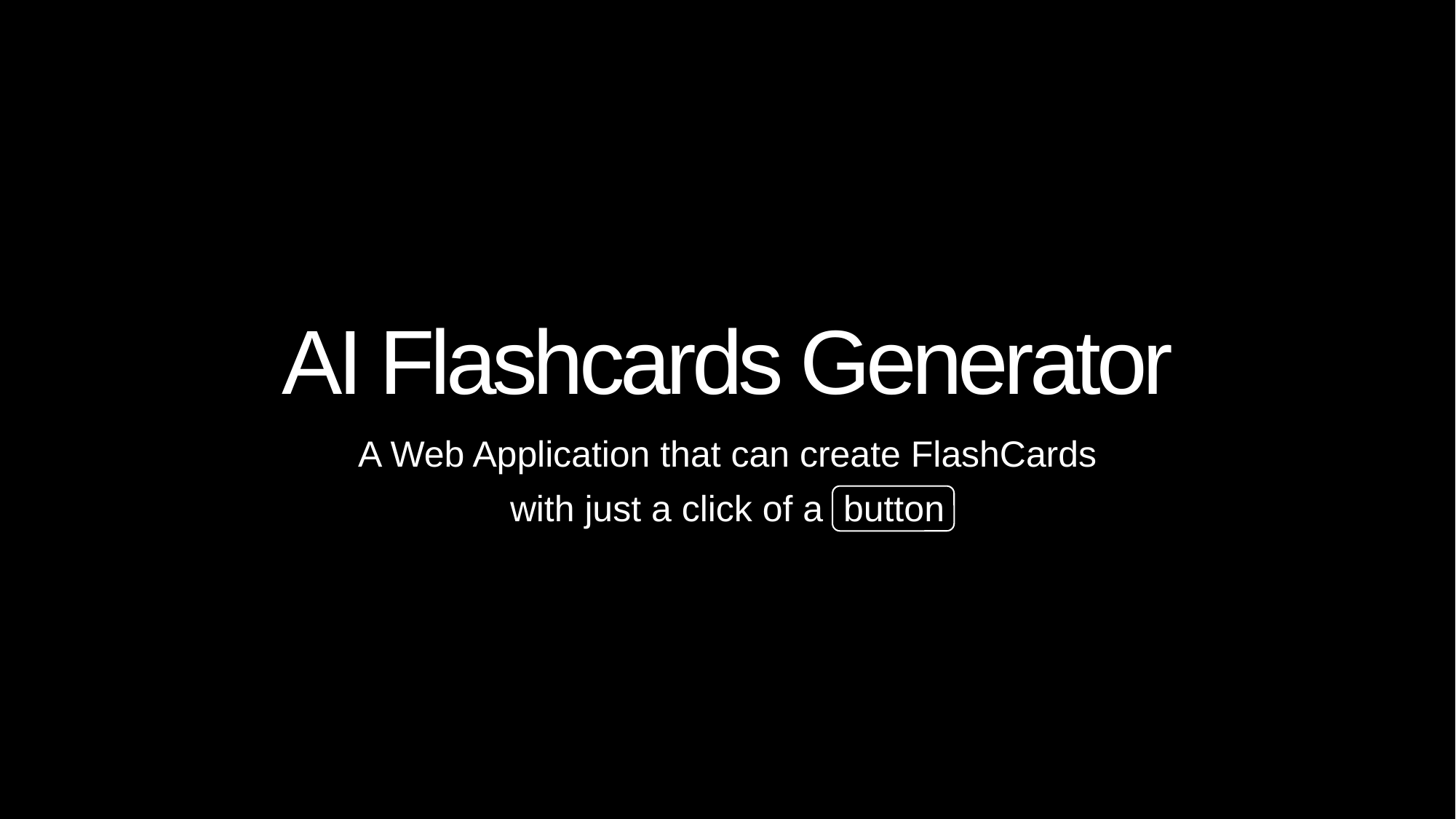

# AI Flashcards Generator
A Web Application that can create FlashCards
with just a click of a  button